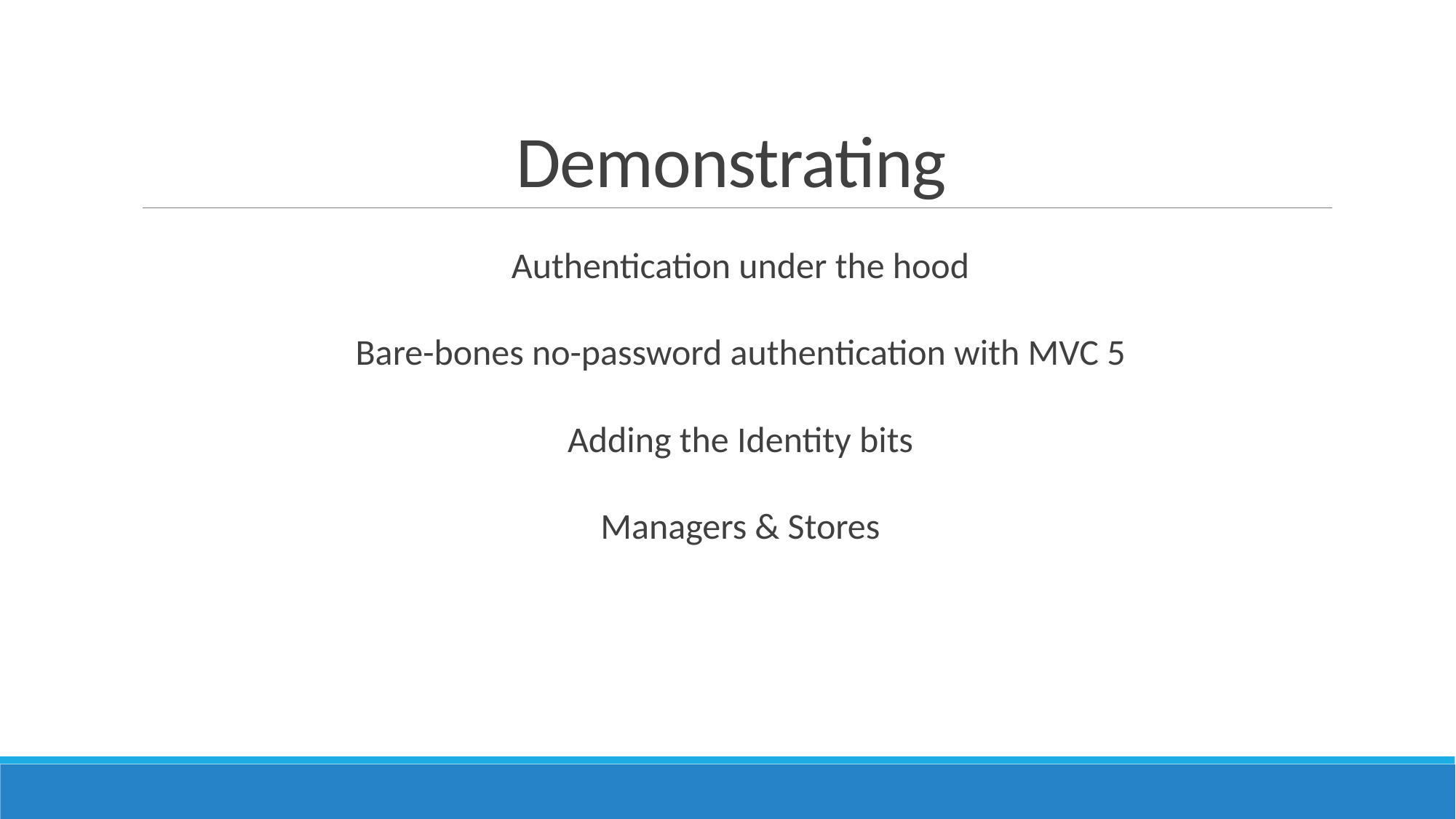

# Demonstrating
Authentication under the hood
Bare-bones no-password authentication with MVC 5
Adding the Identity bits
Managers & Stores